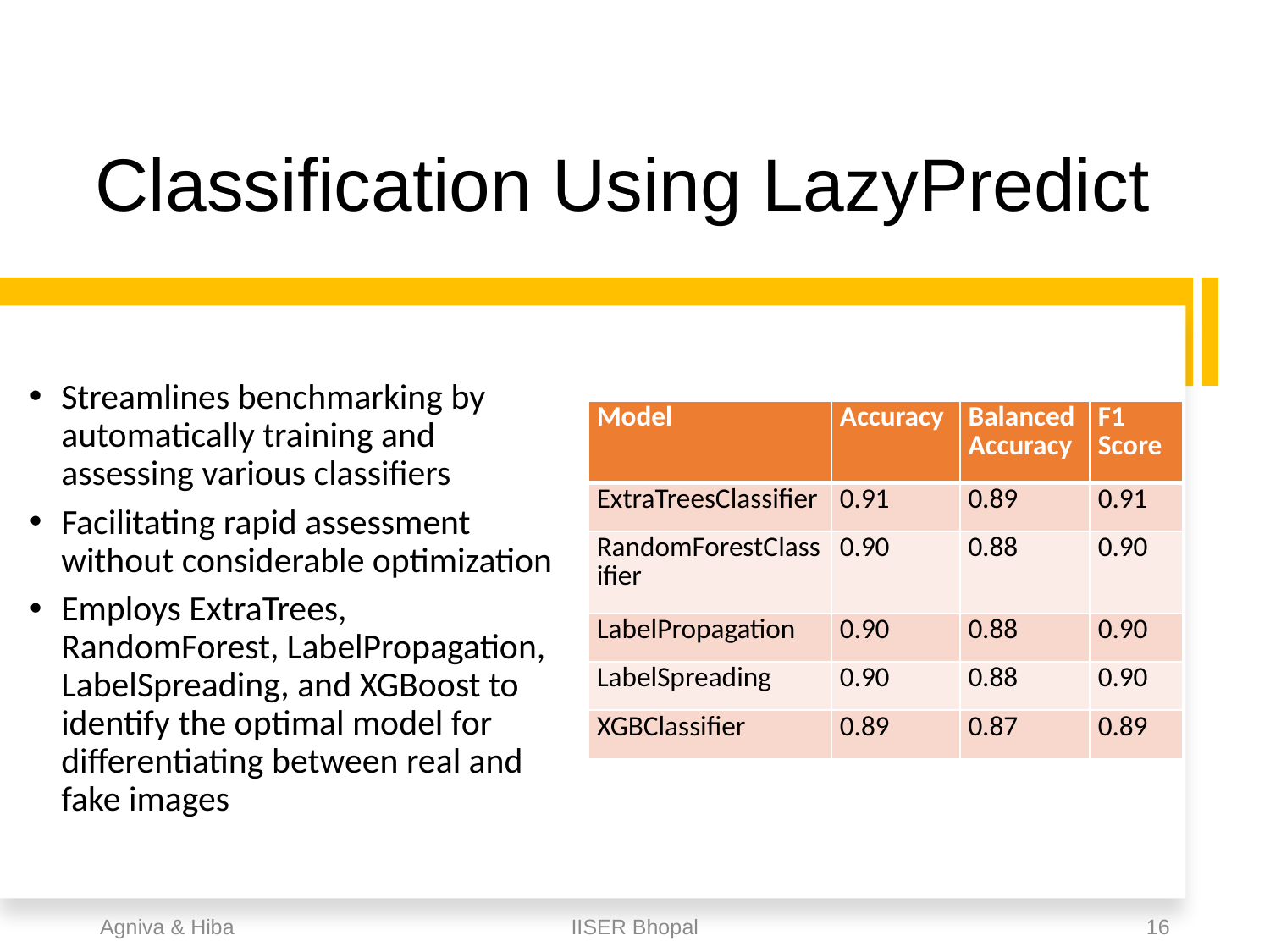

Classification Using LazyPredict

Streamlines benchmarking by automatically training and assessing various classifiers
Facilitating rapid assessment without considerable optimization
Employs ExtraTrees, RandomForest, LabelPropagation, LabelSpreading, and XGBoost to identify the optimal model for differentiating between real and fake images
| Model | Accuracy | Balanced Accuracy | F1 Score |
| --- | --- | --- | --- |
| ExtraTreesClassifier | 0.91 | 0.89 | 0.91 |
| RandomForestClassifier | 0.90 | 0.88 | 0.90 |
| LabelPropagation | 0.90 | 0.88 | 0.90 |
| LabelSpreading | 0.90 | 0.88 | 0.90 |
| XGBClassifier | 0.89 | 0.87 | 0.89 |
Agniva & Hiba
IISER Bhopal
16